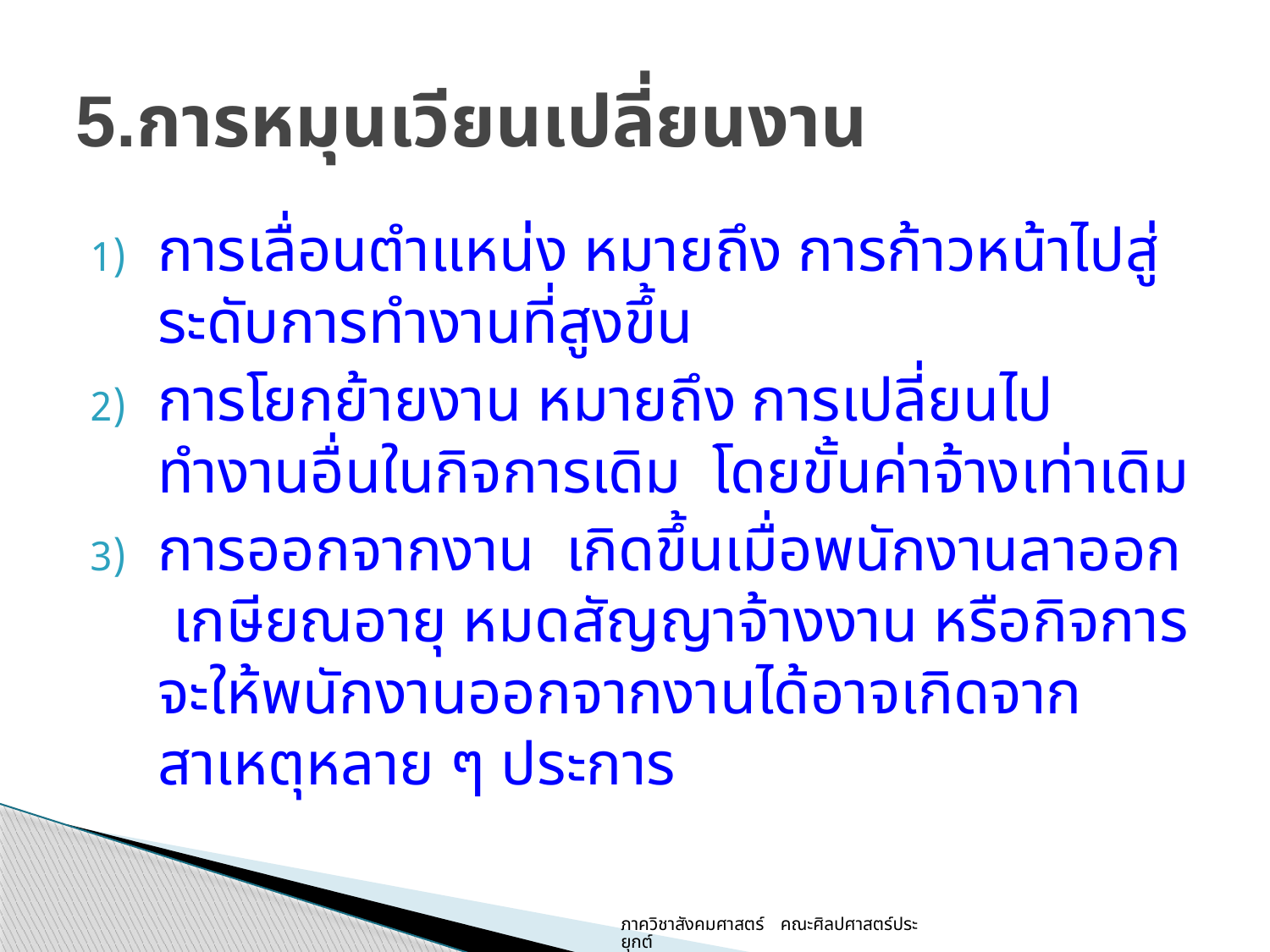

# 5.การหมุนเวียนเปลี่ยนงาน
การเลื่อนตำแหน่ง หมายถึง การก้าวหน้าไปสู่ระดับการทำงานที่สูงขึ้น
การโยกย้ายงาน หมายถึง การเปลี่ยนไปทำงานอื่นในกิจการเดิม  โดยขั้นค่าจ้างเท่าเดิม
การออกจากงาน  เกิดขึ้นเมื่อพนักงานลาออก  เกษียณอายุ หมดสัญญาจ้างงาน หรือกิจการจะให้พนักงานออกจากงานได้อาจเกิดจากสาเหตุหลาย ๆ ประการ

ภาควิชาสังคมศาสตร์   คณะศิลปศาสตร์ประยุกต์